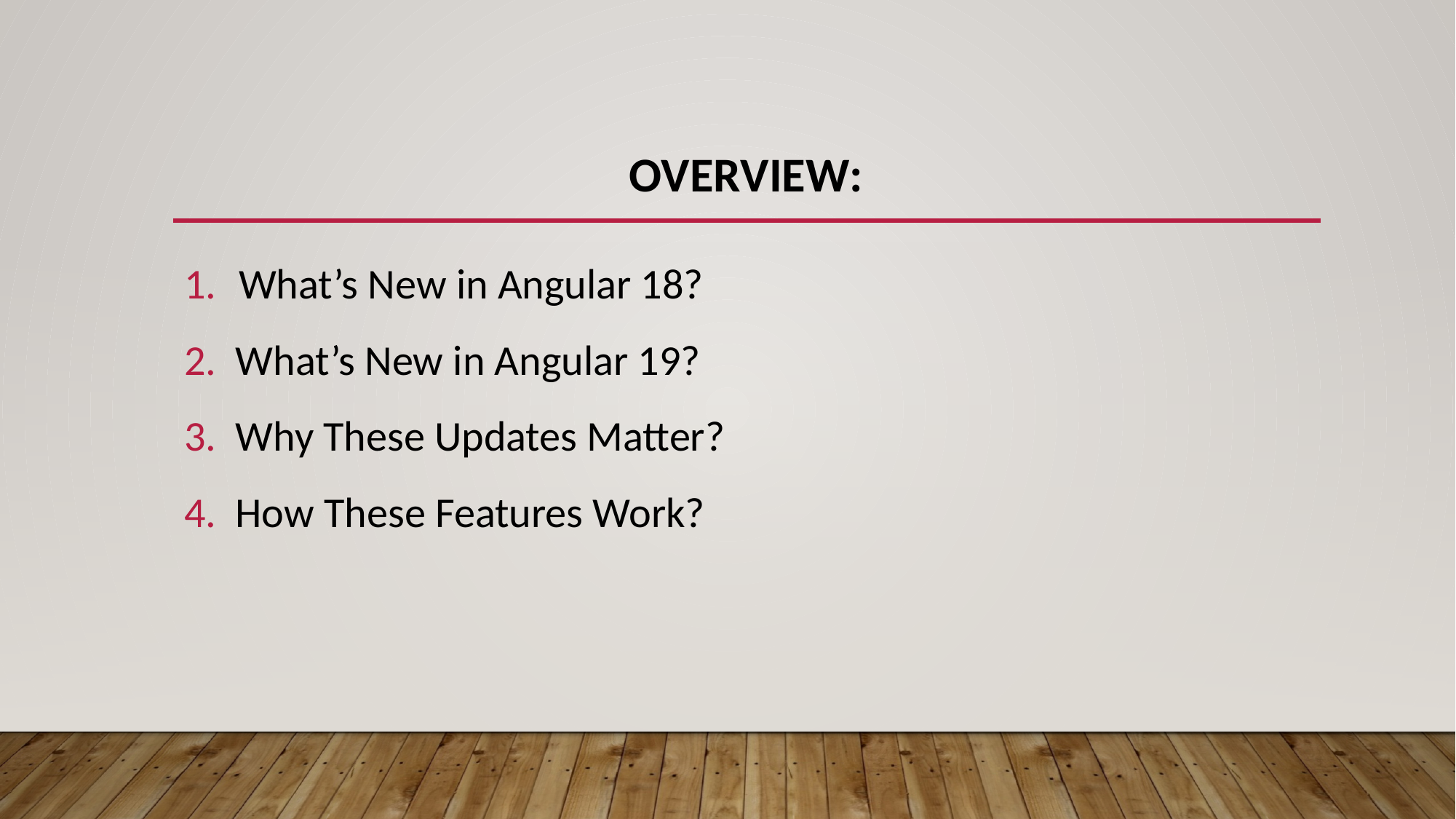

# Overview:
What’s New in Angular 18?
  What’s New in Angular 19?
  Why These Updates Matter?
  How These Features Work?